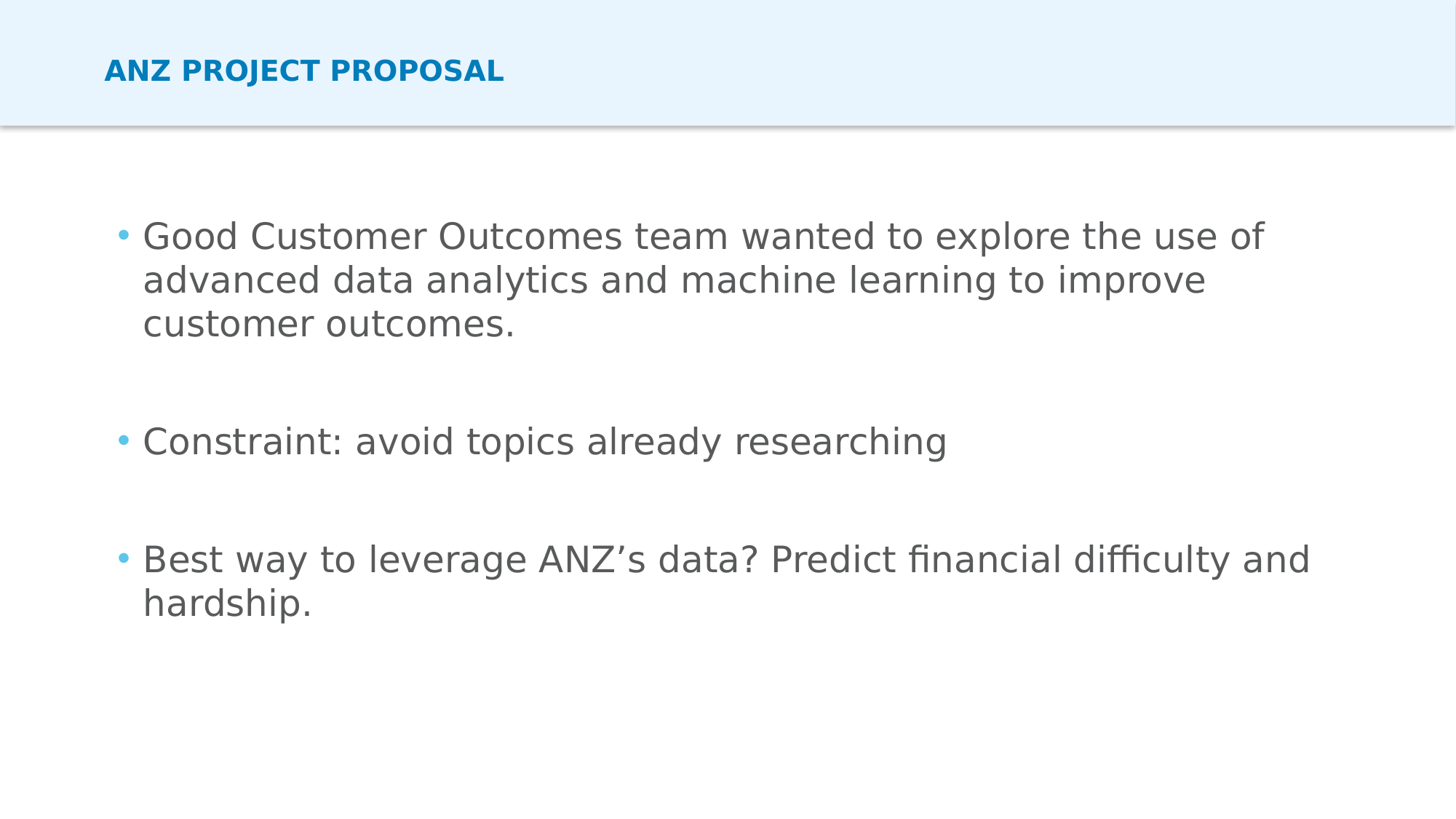

# aNZ Project proposal

Good Customer Outcomes team wanted to explore the use of advanced data analytics and machine learning to improve customer outcomes.

Constraint: avoid topics already researching

Best way to leverage ANZ’s data? Predict financial difficulty and hardship.